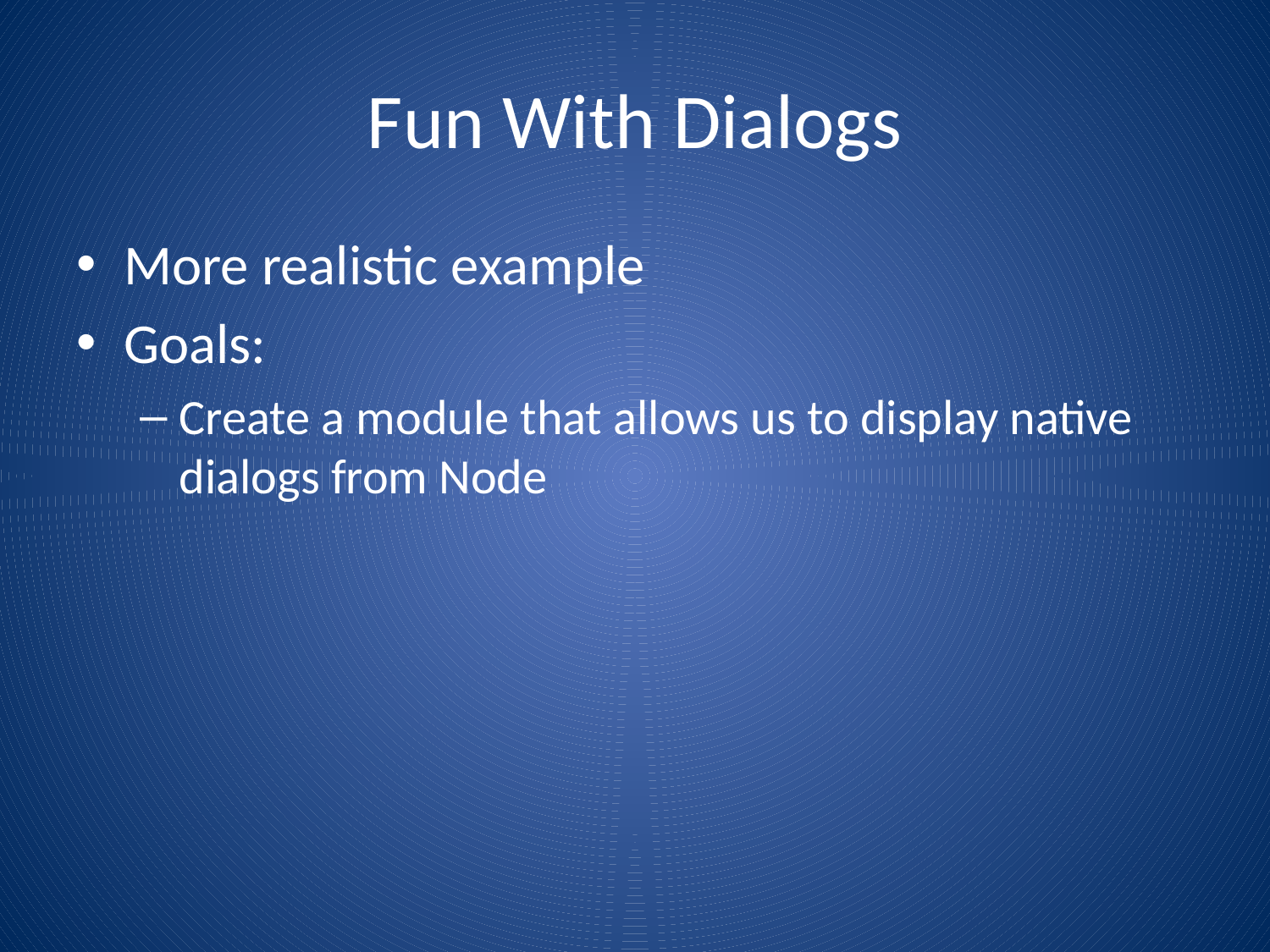

# Fun With Dialogs
More realistic example
Goals:
Create a module that allows us to display native dialogs from Node